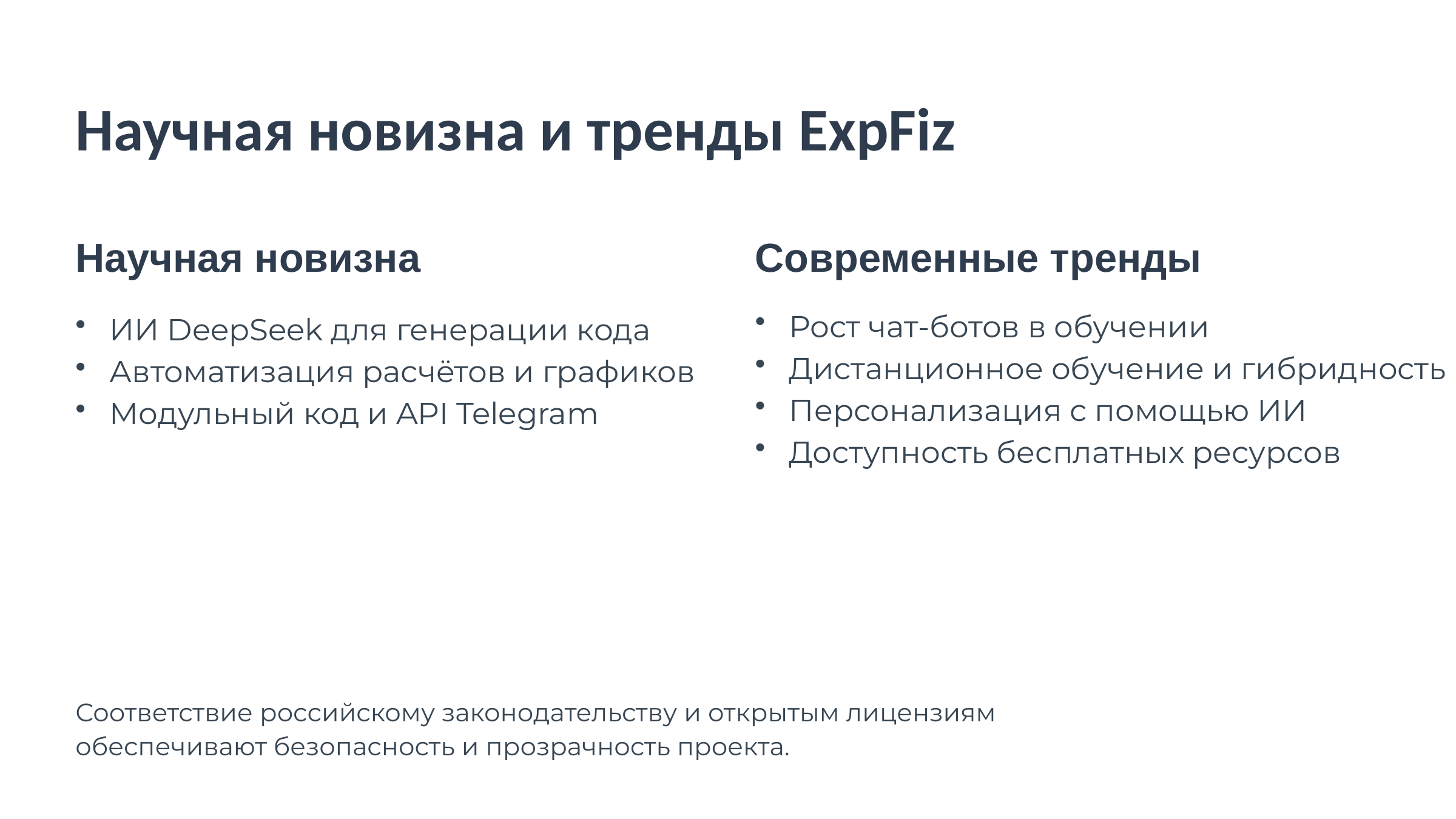

Научная новизна и тренды ExpFiz
Научная новизна
Современные тренды
Рост чат-ботов в обучении
ИИ DeepSeek для генерации кода
Дистанционное обучение и гибридность
Автоматизация расчётов и графиков
Персонализация с помощью ИИ
Модульный код и API Telegram
Доступность бесплатных ресурсов
Соответствие российскому законодательству и открытым лицензиям обеспечивают безопасность и прозрачность проекта.